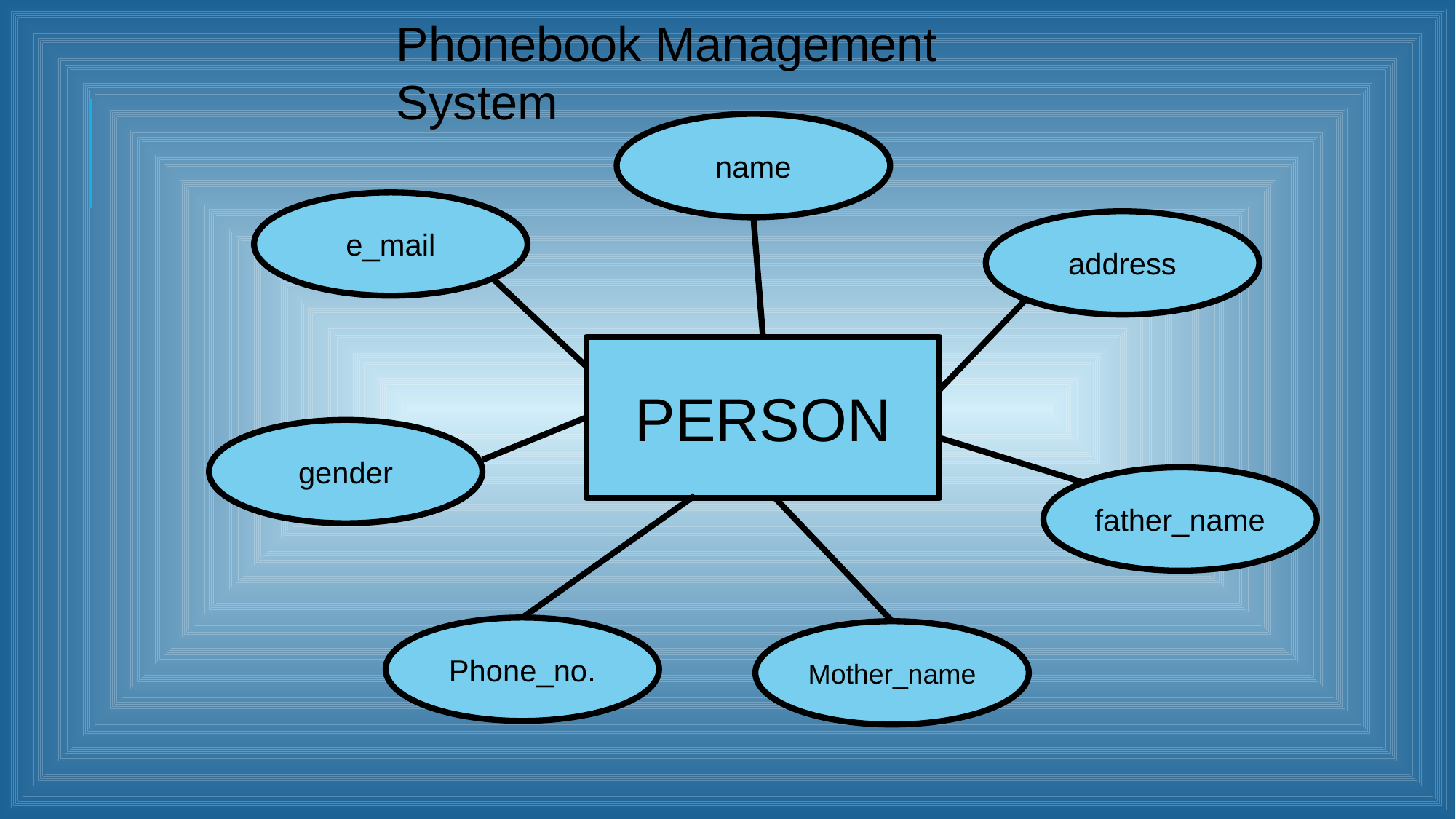

Phonebook Management System
name
e_mail
address
PERSON
gender
father_name
Phone_no.
Mother_name